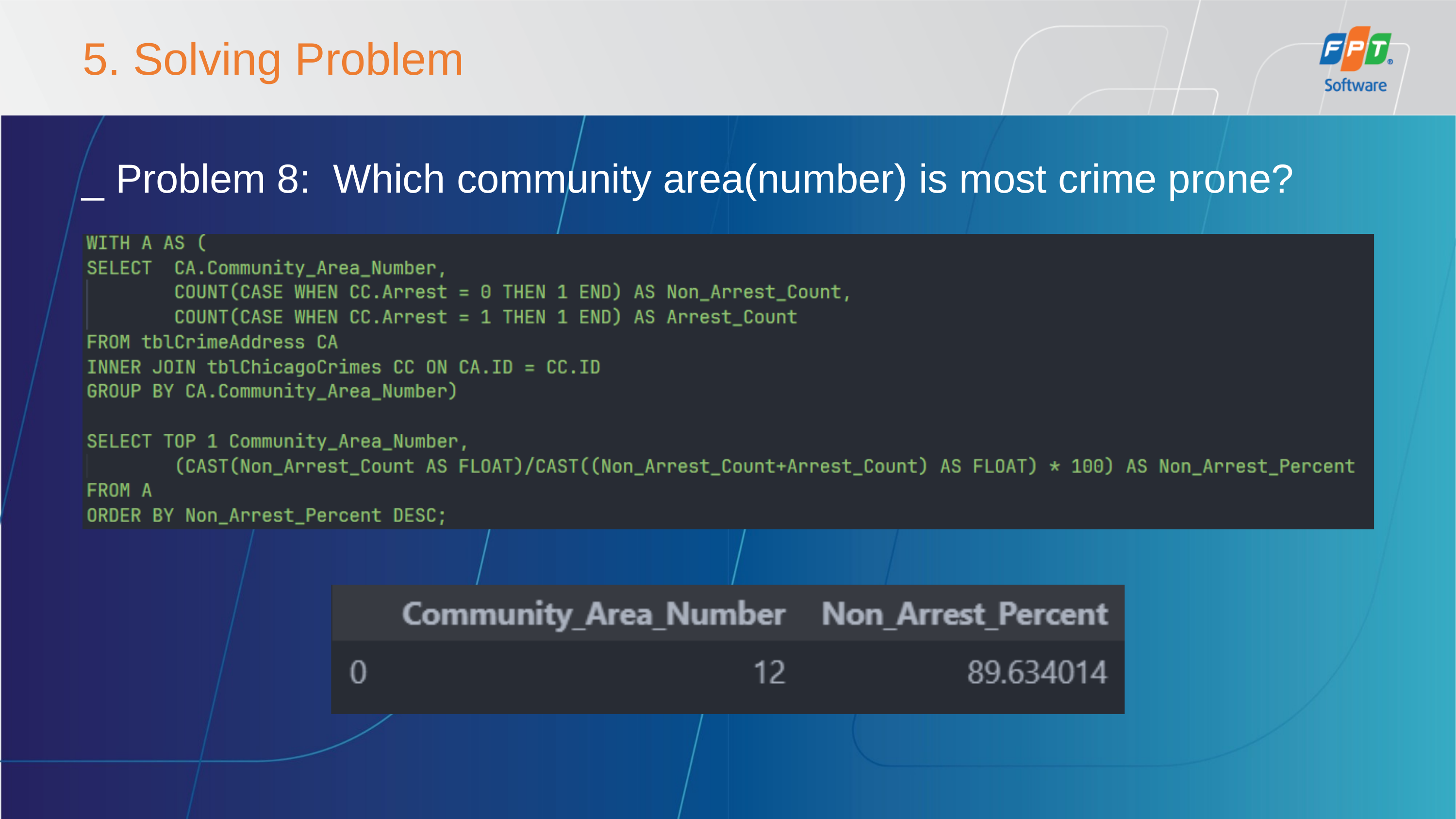

5. Solving Problem

_ Problem 8:  Which community area(number) is most crime prone?